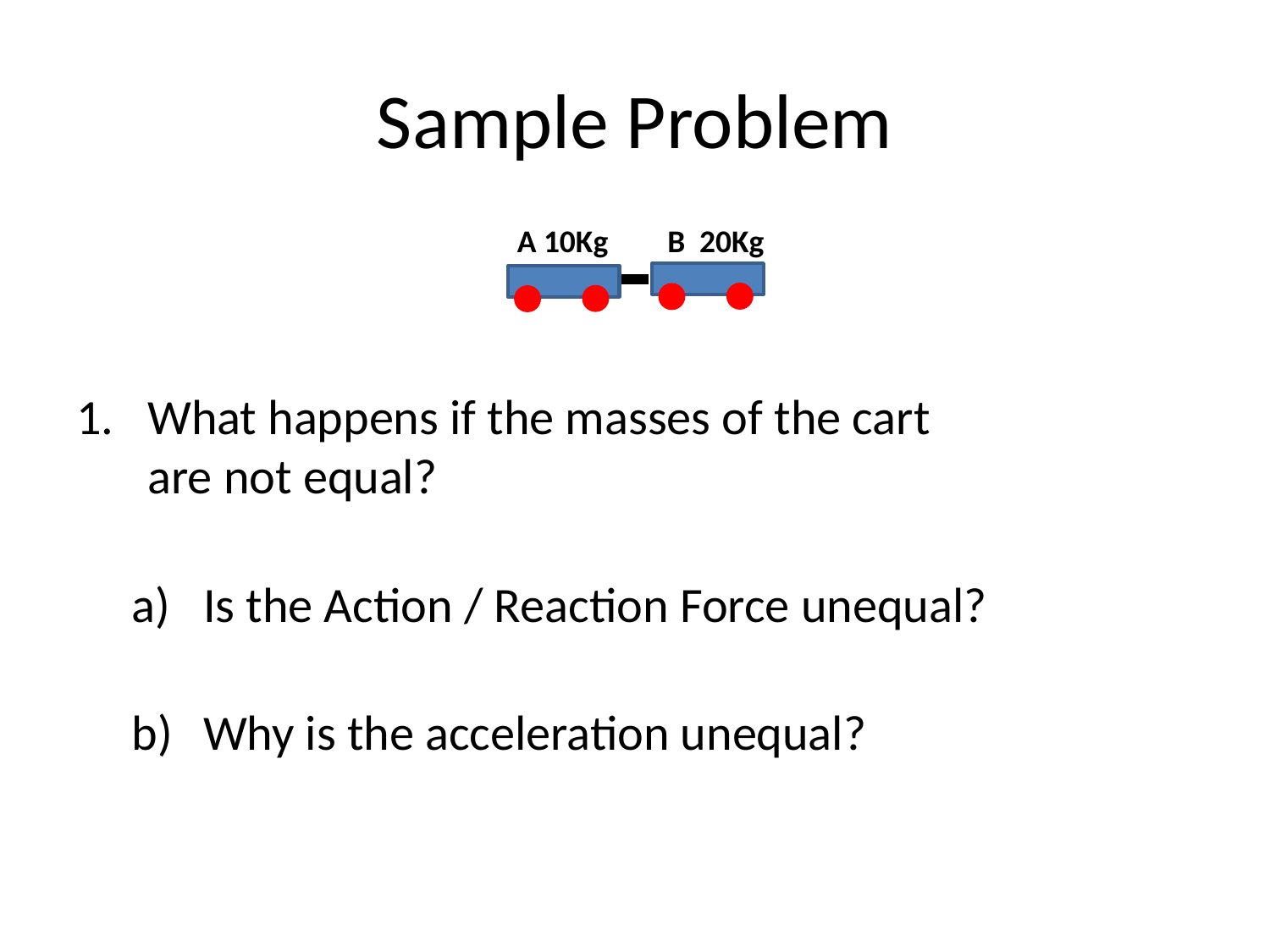

# Sample Problem
B  20Kg

A 10Kg

What happens if the masses of the cart
are not equal?
Is the Action / Reaction Force unequal?
Why is the acceleration unequal?